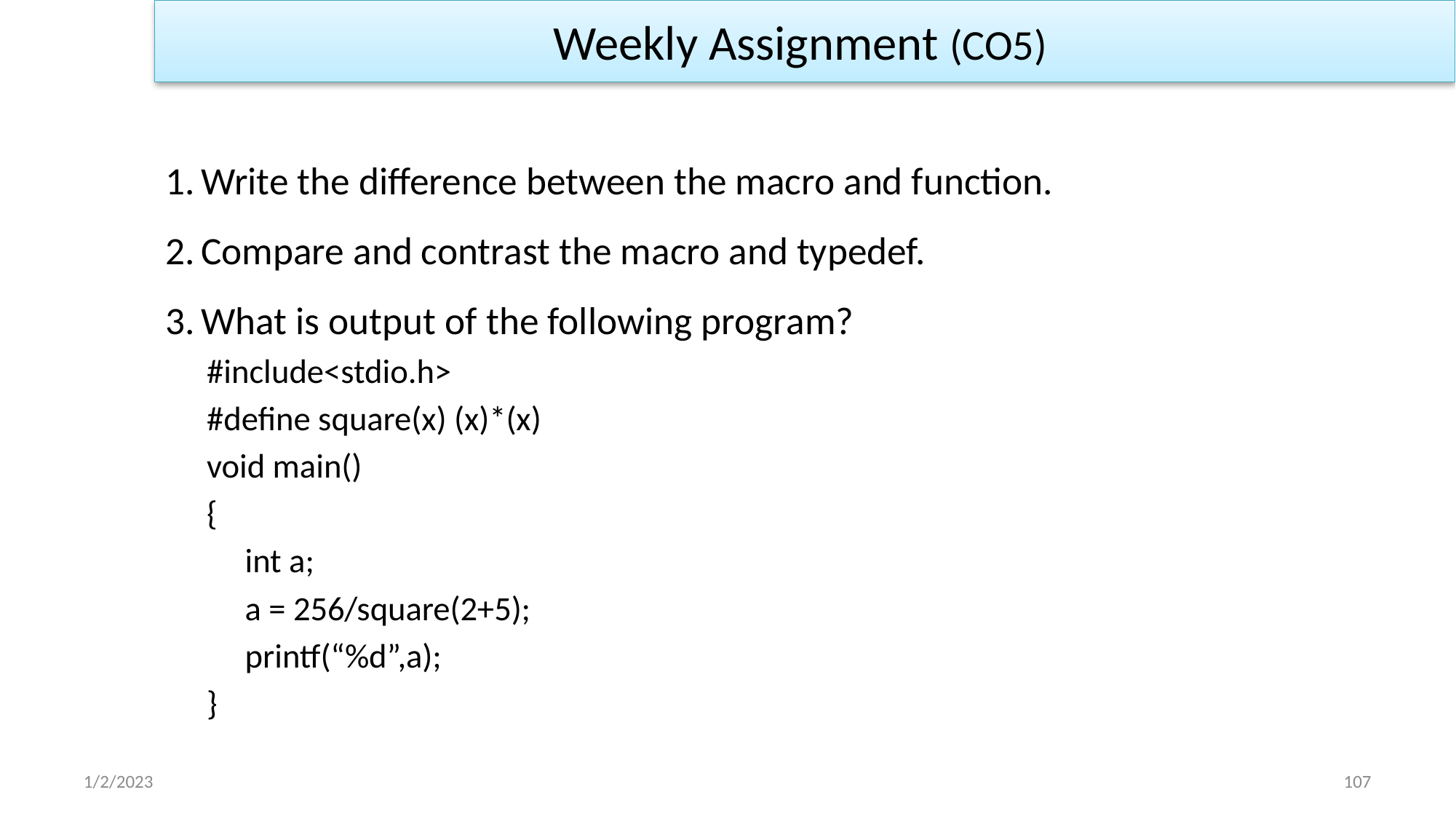

Weekly Assignment (CO5)
Write the difference between the macro and function.
Compare and contrast the macro and typedef.
What is output of the following program?
#include<stdio.h>
#define square(x) (x)*(x)
void main()
{
     int a;
     a = 256/square(2+5);
     printf(“%d”,a);
}

1/2/2023
107